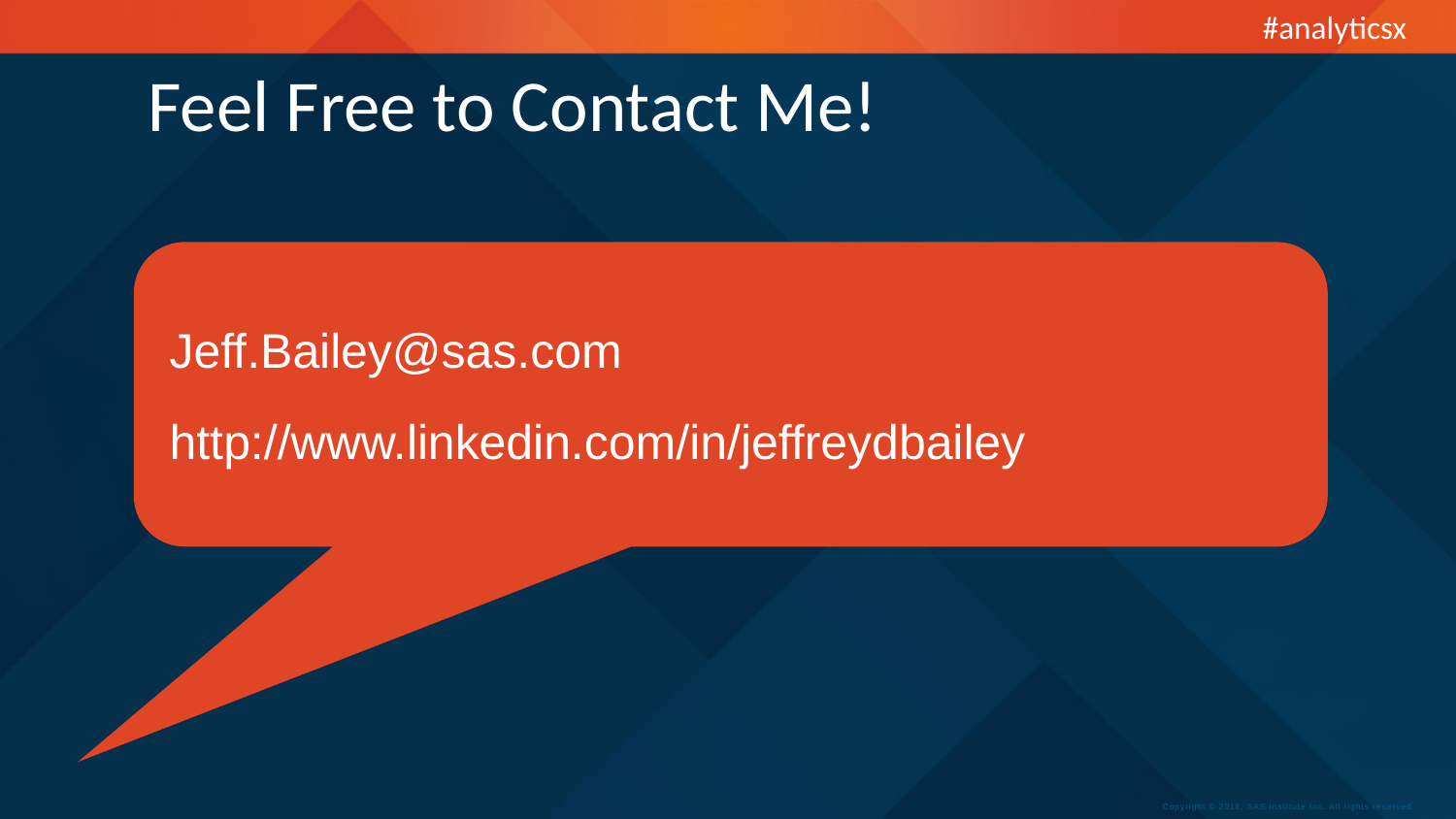

Feel Free to Contact Me!
Jeff.Bailey@sas.com
http://www.linkedin.com/in/jeffreydbailey